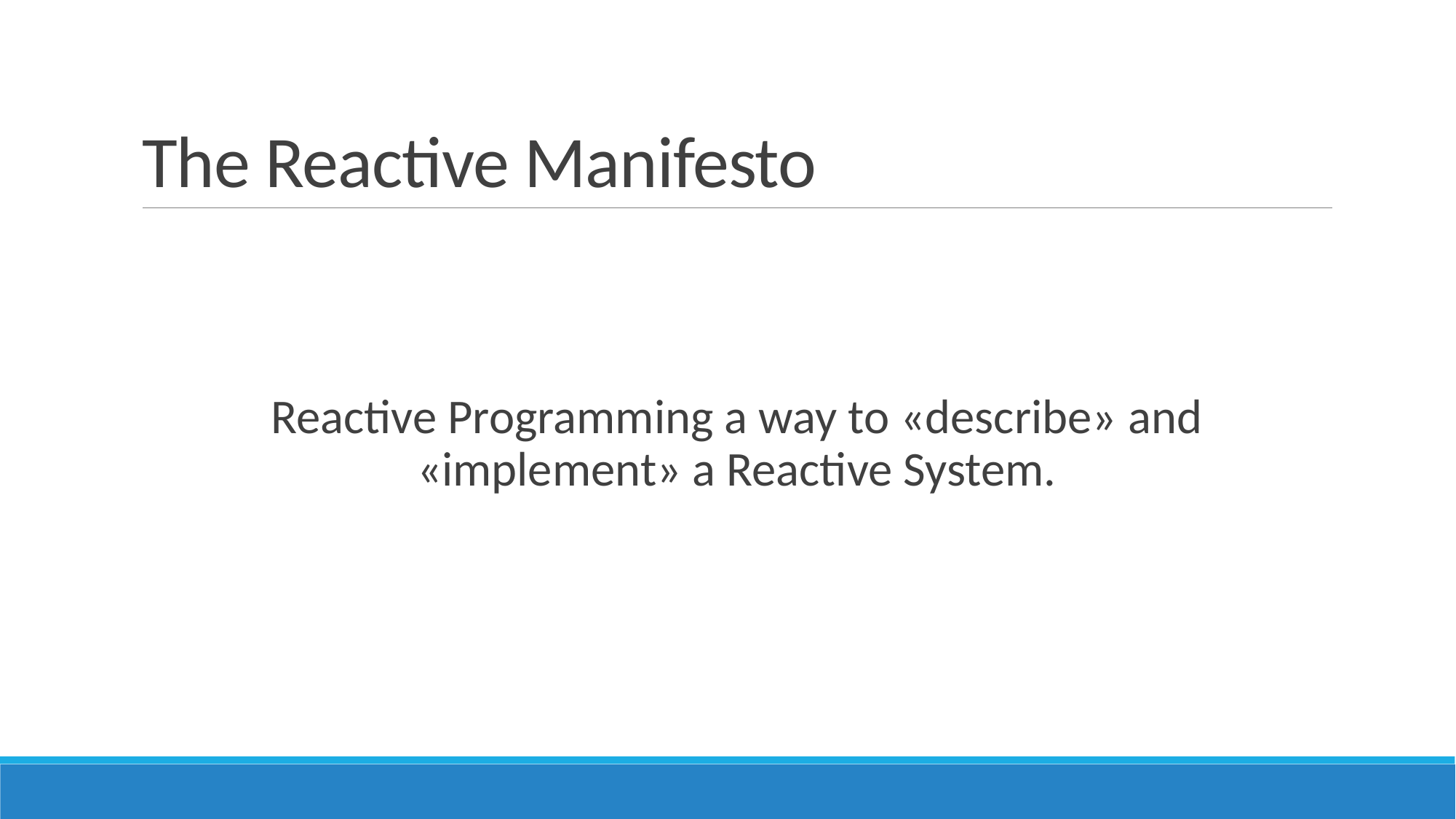

# The Reactive Manifesto

Reactive Programming a way to «describe» and «implement» a Reactive System.